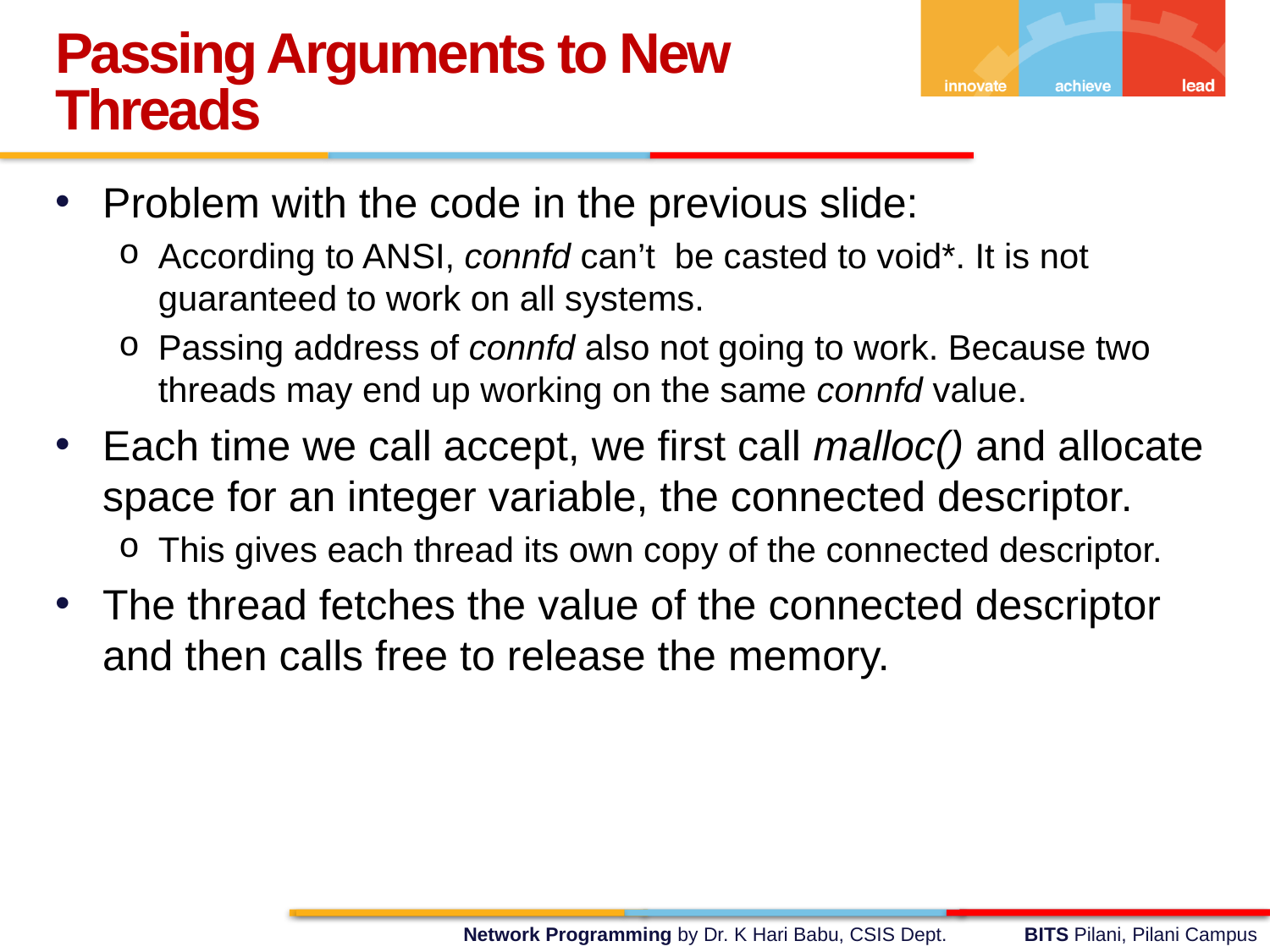

Passing Arguments to New Threads
Problem with the code in the previous slide:
According to ANSI, connfd can’t  be casted to void*. It is not guaranteed to work on all systems.
Passing address of connfd also not going to work. Because two threads may end up working on the same connfd value.
Each time we call accept, we first call malloc() and allocate space for an integer variable, the connected descriptor.
This gives each thread its own copy of the connected descriptor.
The thread fetches the value of the connected descriptor and then calls free to release the memory.